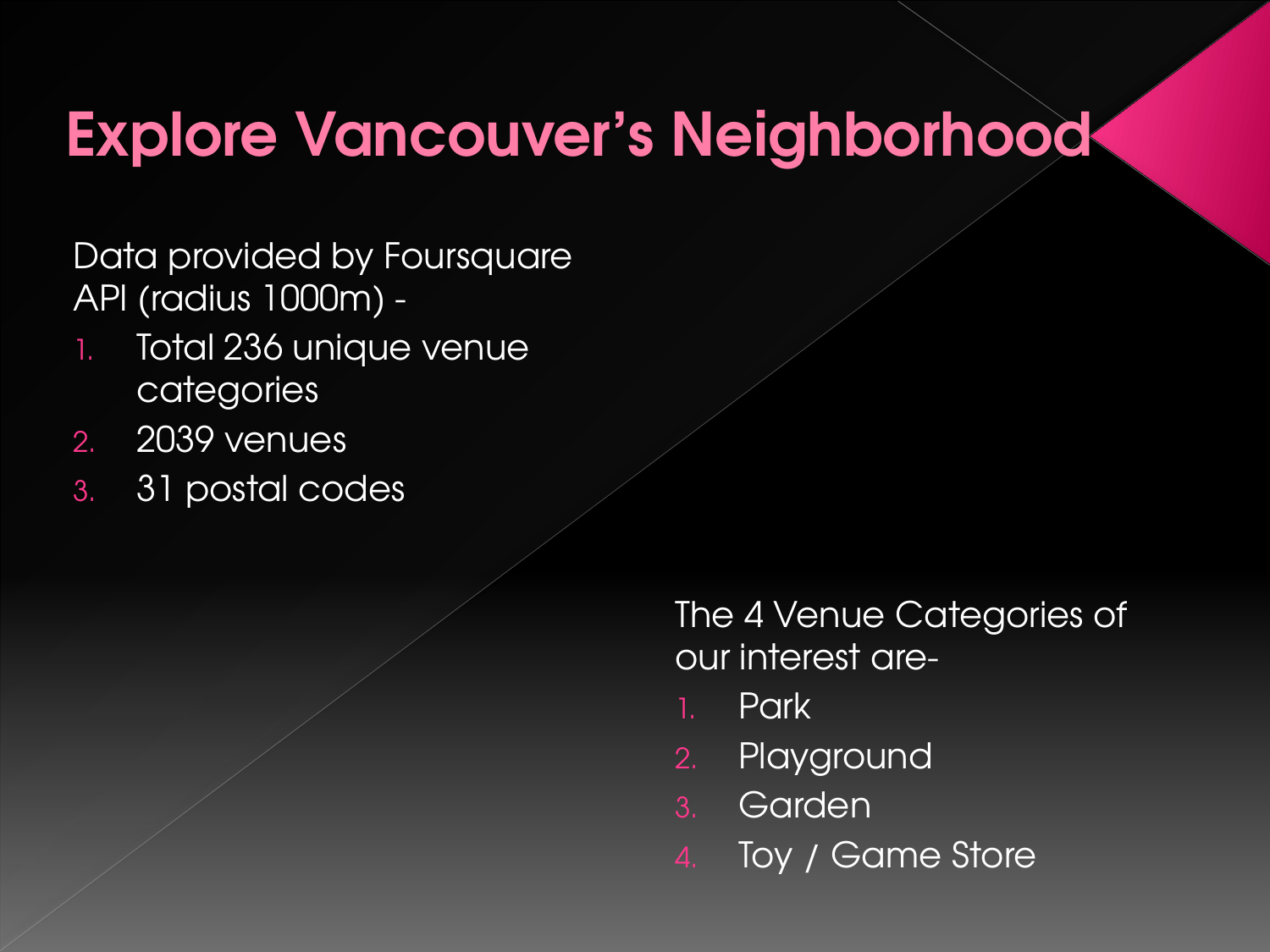

# Explore Vancouver’s Neighborhood
Data provided by Foursquare API (radius 1000m) -
Total 236 unique venue categories
2039 venues
31 postal codes

The 4 Venue Categories of our interest are-
Park
Playground
Garden
Toy / Game Store